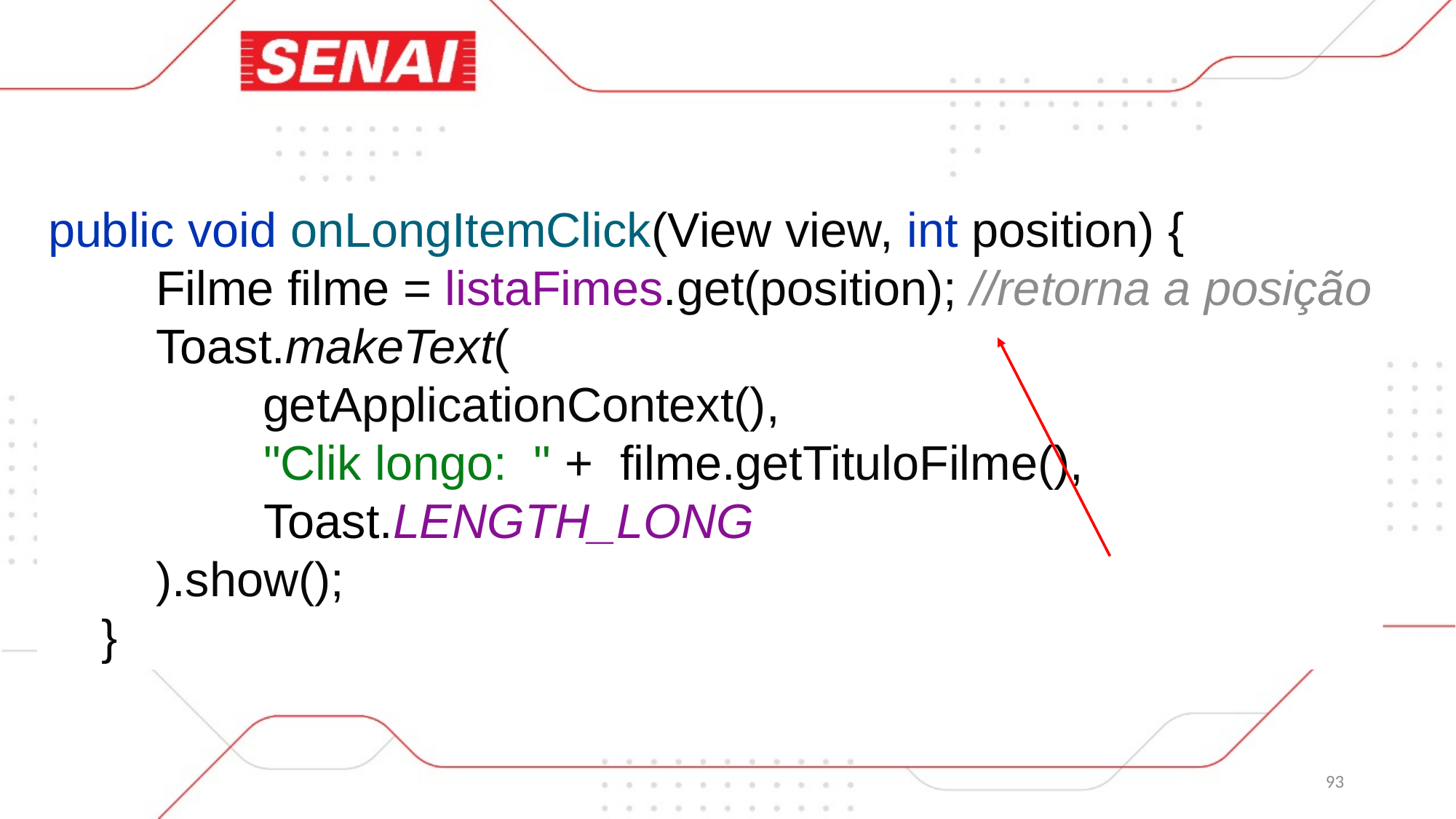

public void onLongItemClick(View view, int position) {
        Filme filme = listaFimes.get(position); //retorna a posição
        Toast.makeText(
                getApplicationContext(),
                "Clik longo:  " +  filme.getTituloFilme(),
                Toast.LENGTH_LONG
        ).show();
    }
93